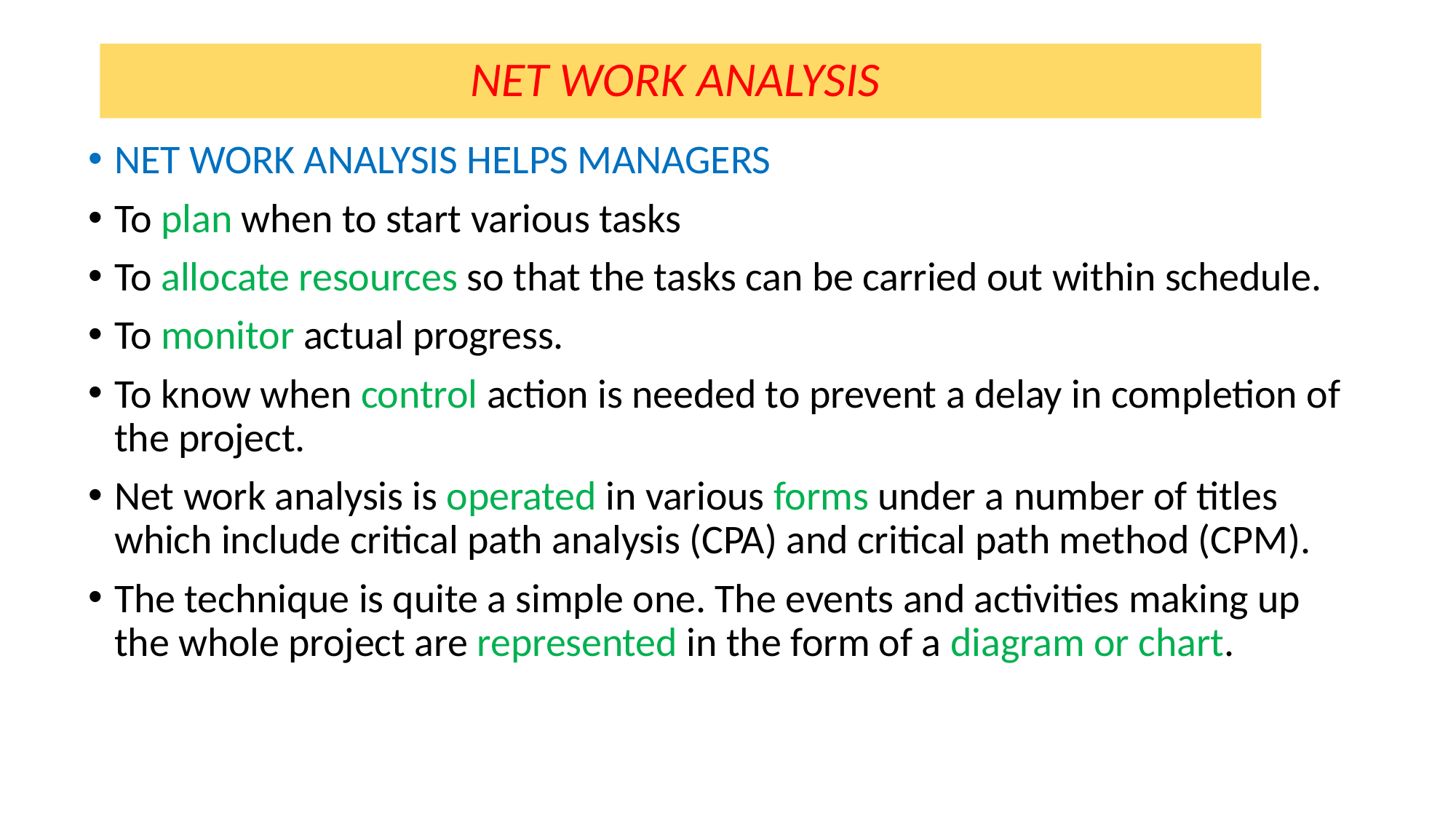

# NET WORK ANALYSIS
NET WORK ANALYSIS HELPS MANAGERS
To plan when to start various tasks
To allocate resources so that the tasks can be carried out within schedule.
To monitor actual progress.
To know when control action is needed to prevent a delay in completion of the project.
Net work analysis is operated in various forms under a number of titles which include critical path analysis (CPA) and critical path method (CPM).
The technique is quite a simple one. The events and activities making up the whole project are represented in the form of a diagram or chart.